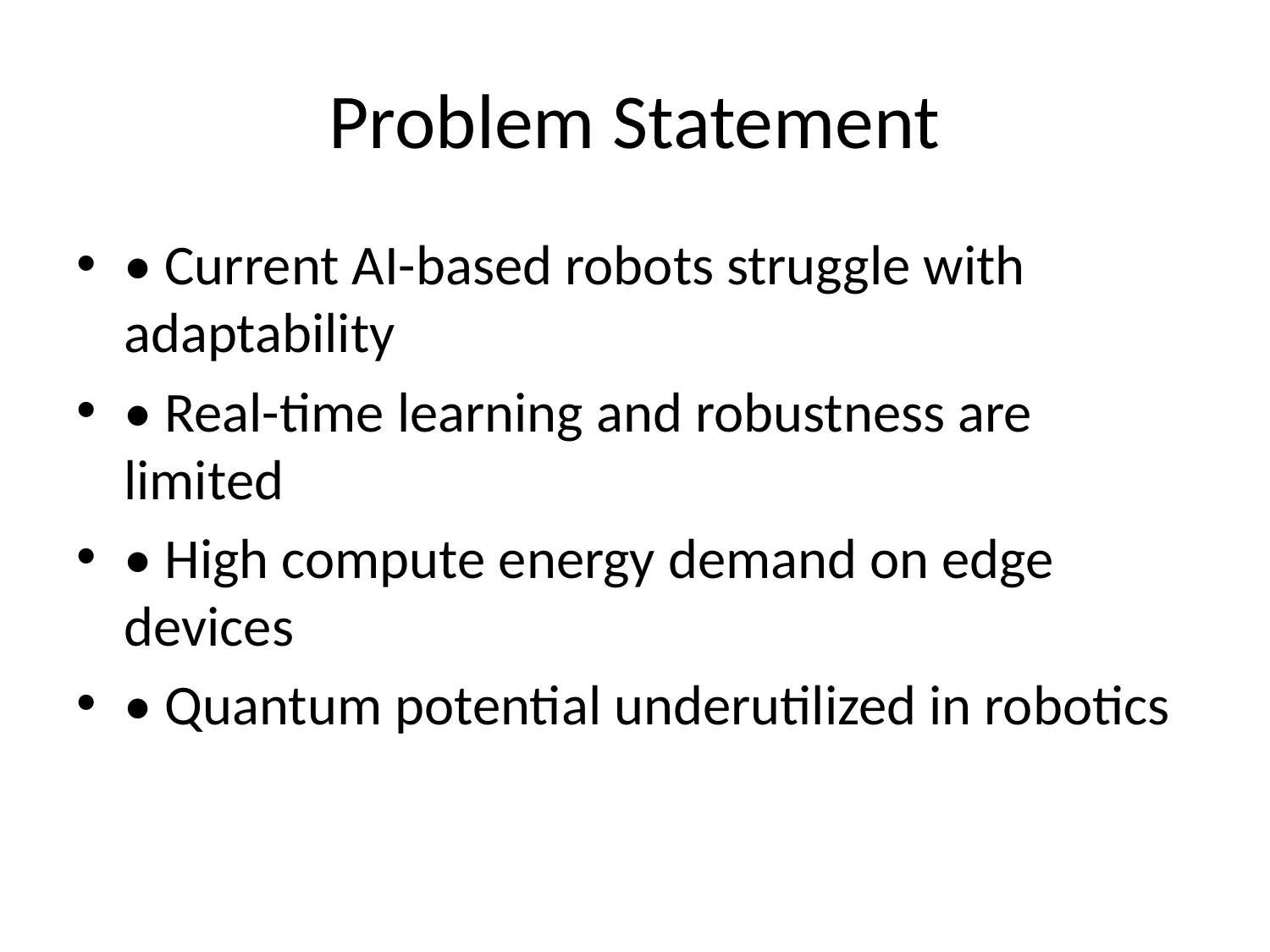

# Problem Statement
• Current AI-based robots struggle with adaptability
• Real-time learning and robustness are limited
• High compute energy demand on edge devices
• Quantum potential underutilized in robotics